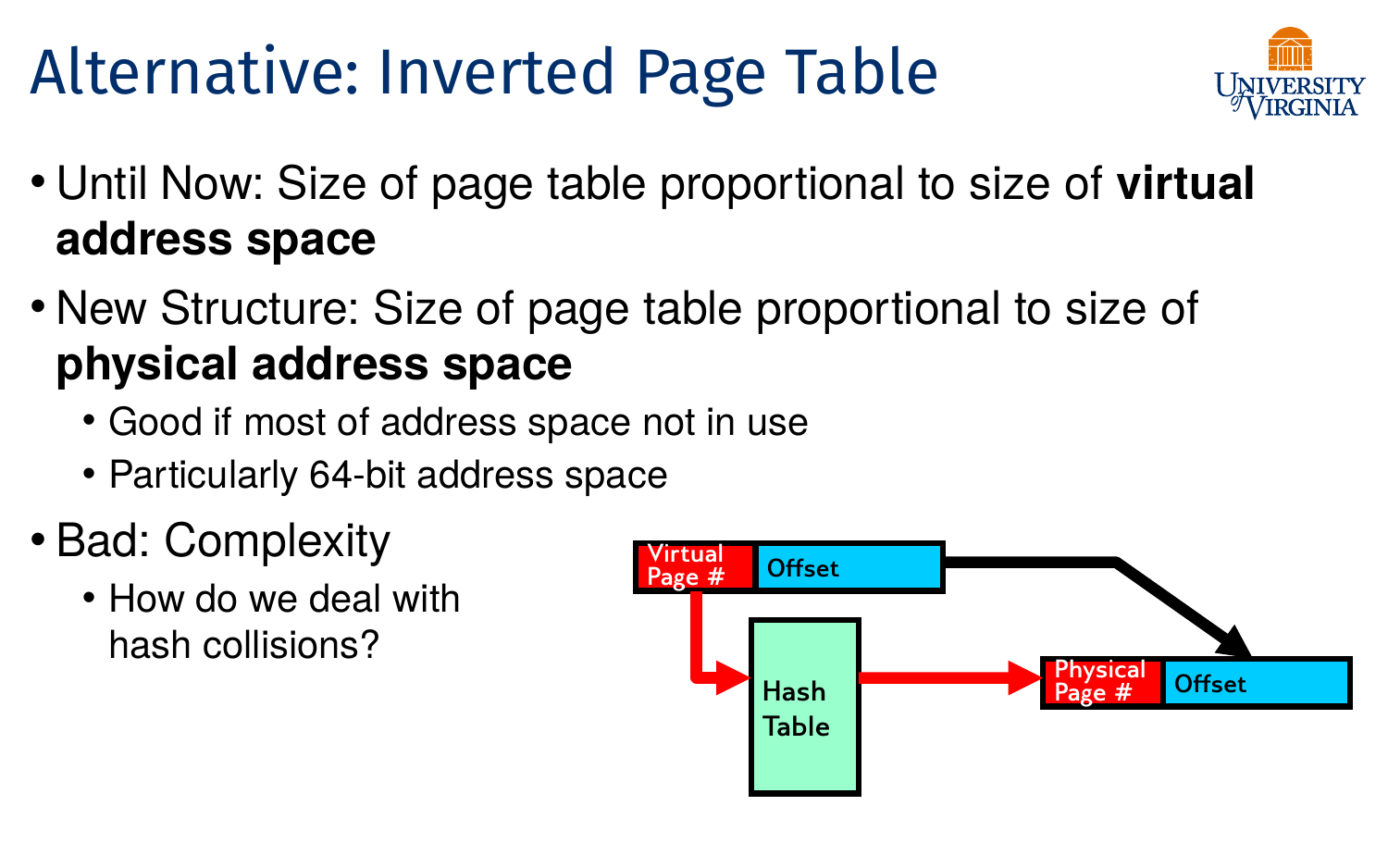

# Alternative: Inverted Page Table
Until Now: Size of page table proportional to size of virtual address space
New Structure: Size of page table proportional to size of physical address space
Good if most of address space not in use
Particularly 64-bit address space
Bad: Complexity
How do we deal with
hash collisions?

Virtual
Page #
Offset

Hash
Table
Physical
Page #
Offset